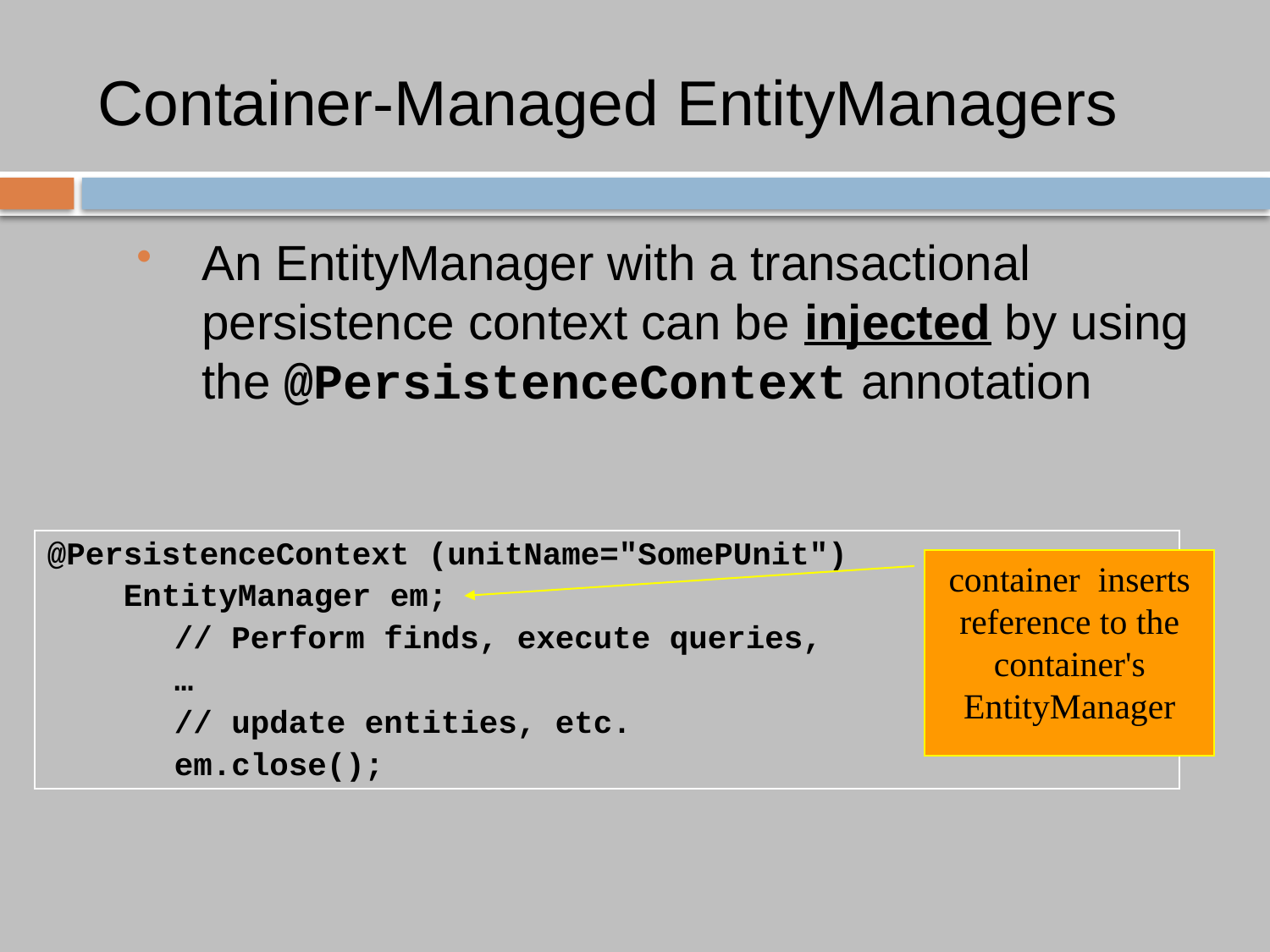

# Container-Managed EntityManagers
An EntityManager with a transactional persistence context can be injected by using the @PersistenceContext annotation
@PersistenceContext (unitName="SomePUnit")
    EntityManager em;
	// Perform finds, execute queries,
	…
	// update entities, etc.
	em.close();
container  inserts reference to the container's EntityManager